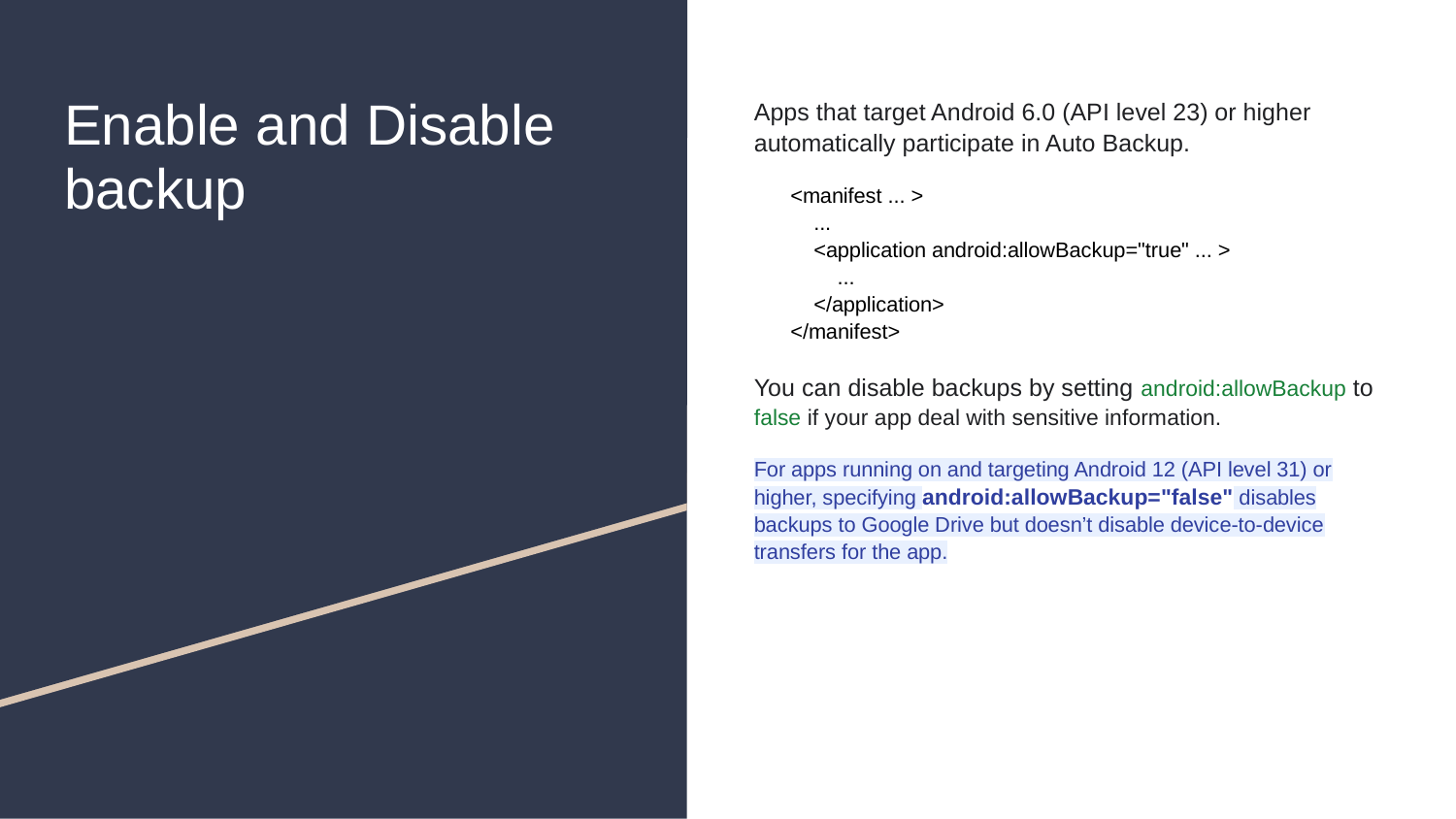

# Enable and Disable backup
Apps that target Android 6.0 (API level 23) or higher automatically participate in Auto Backup.
<manifest ... >
    ...
    <application android:allowBackup="true" ... >
        ...
    </application>
</manifest>

You can disable backups by setting android:allowBackup to false if your app deal with sensitive information.
For apps running on and targeting Android 12 (API level 31) or higher, specifying android:allowBackup="false" disables backups to Google Drive but doesn’t disable device-to-device transfers for the app.